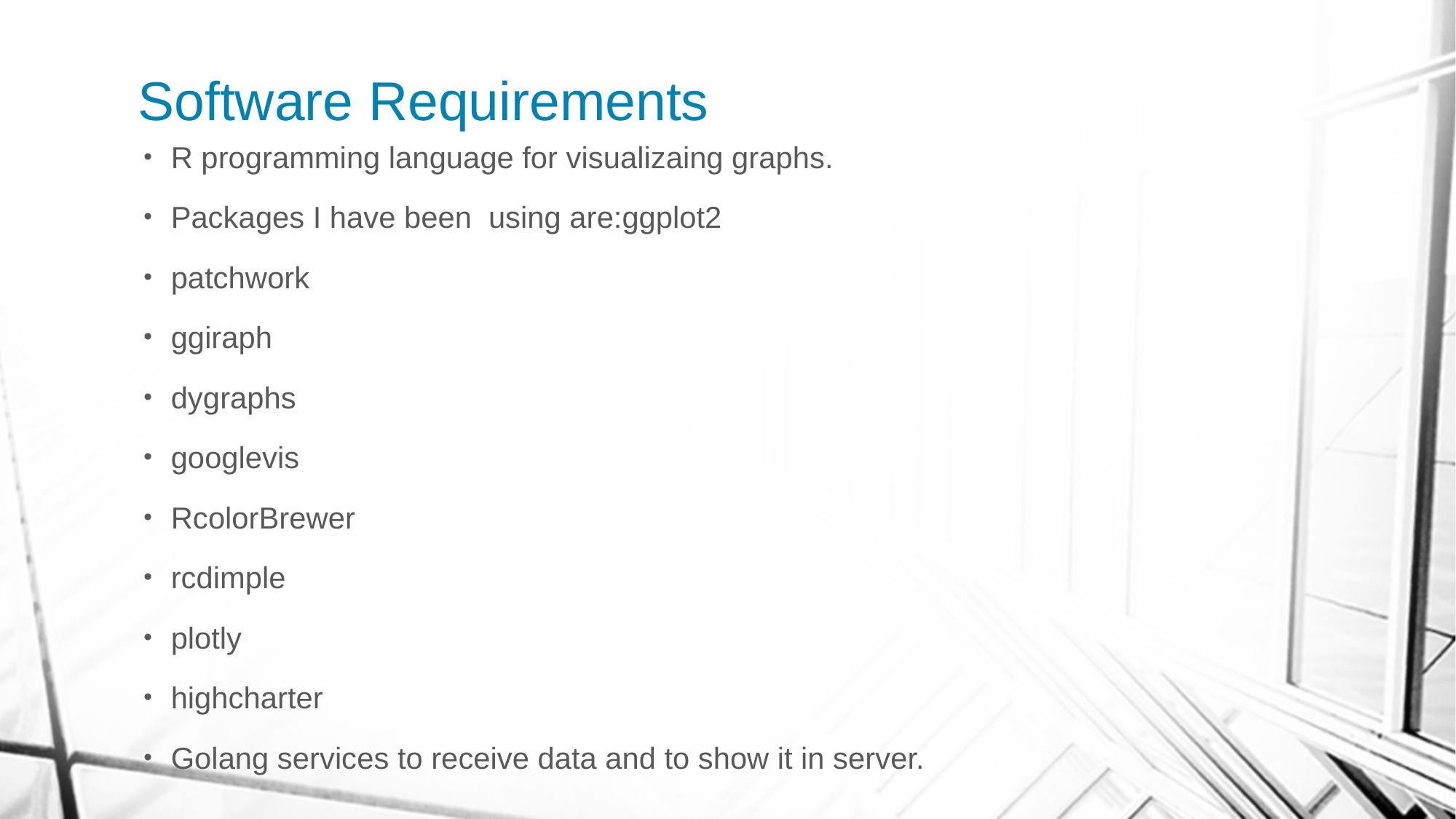

# Software Requirements
R programming language for visualizaing graphs.
Packages I have been  using are:ggplot2
patchwork
ggiraph
dygraphs
googlevis
RcolorBrewer
rcdimple
plotly
highcharter
Golang services to receive data and to show it in server.